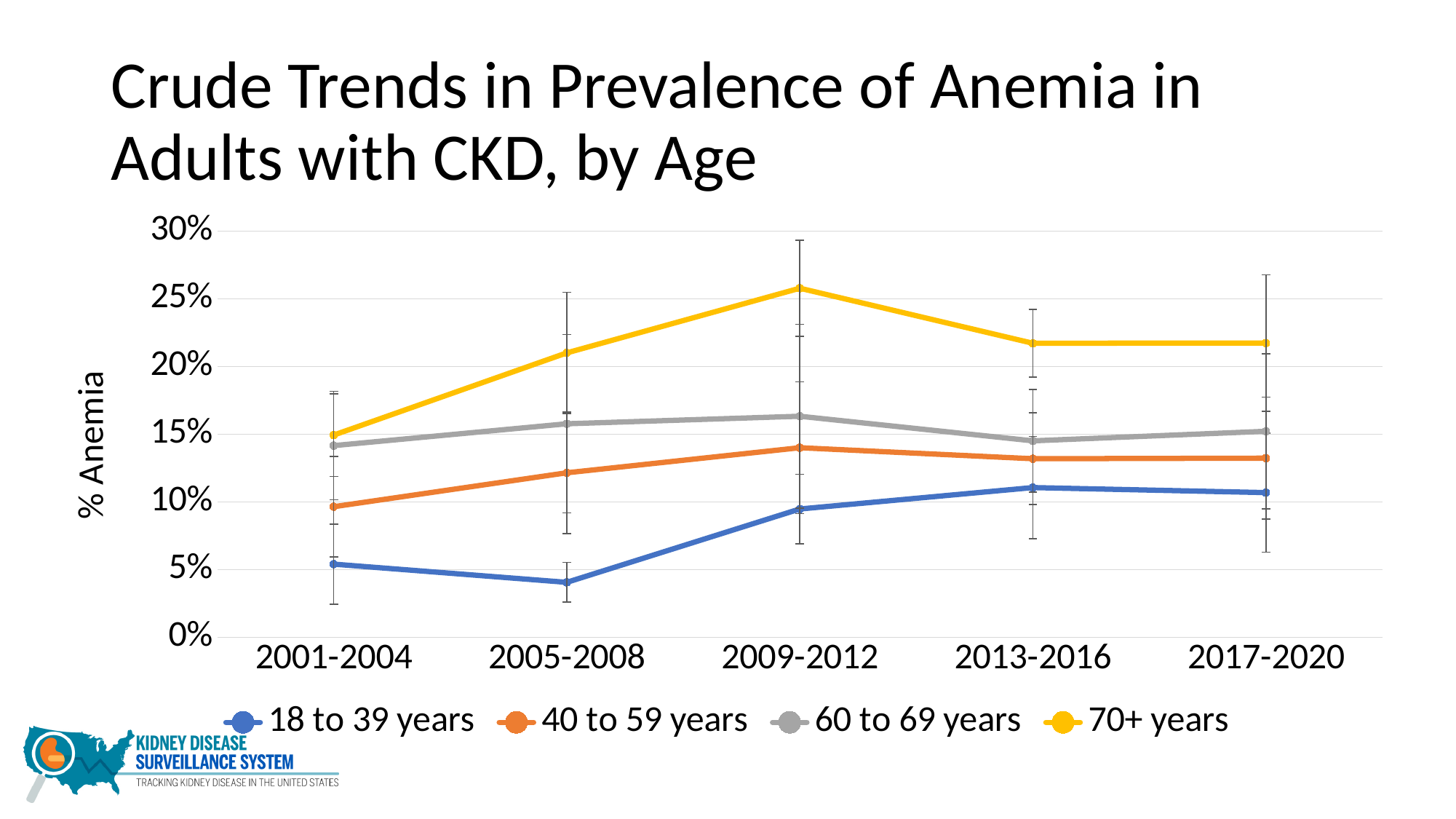

# Crude Trends in Prevalence of Anemia in Adults with CKD, by Age

### Chart

| Category | 18 to 39 years | 40 to 59 years | 60 to 69 years | 70+ years |
|---|---|---|---|---|
| 2001-2004 | 0.053946 | 0.096373 | 0.141535 | 0.149315 |
| 2005-2008 | 0.040532 | 0.121444 | 0.157656 | 0.209996 |
| 2009-2012 | 0.094696 | 0.139981 | 0.163193 | 0.257745 |
| 2013-2016 | 0.110511 | 0.131831 | 0.14505 | 0.217115 |
| 2017-2020 | 0.106793 | 0.132259 | 0.152082 | 0.217311 |